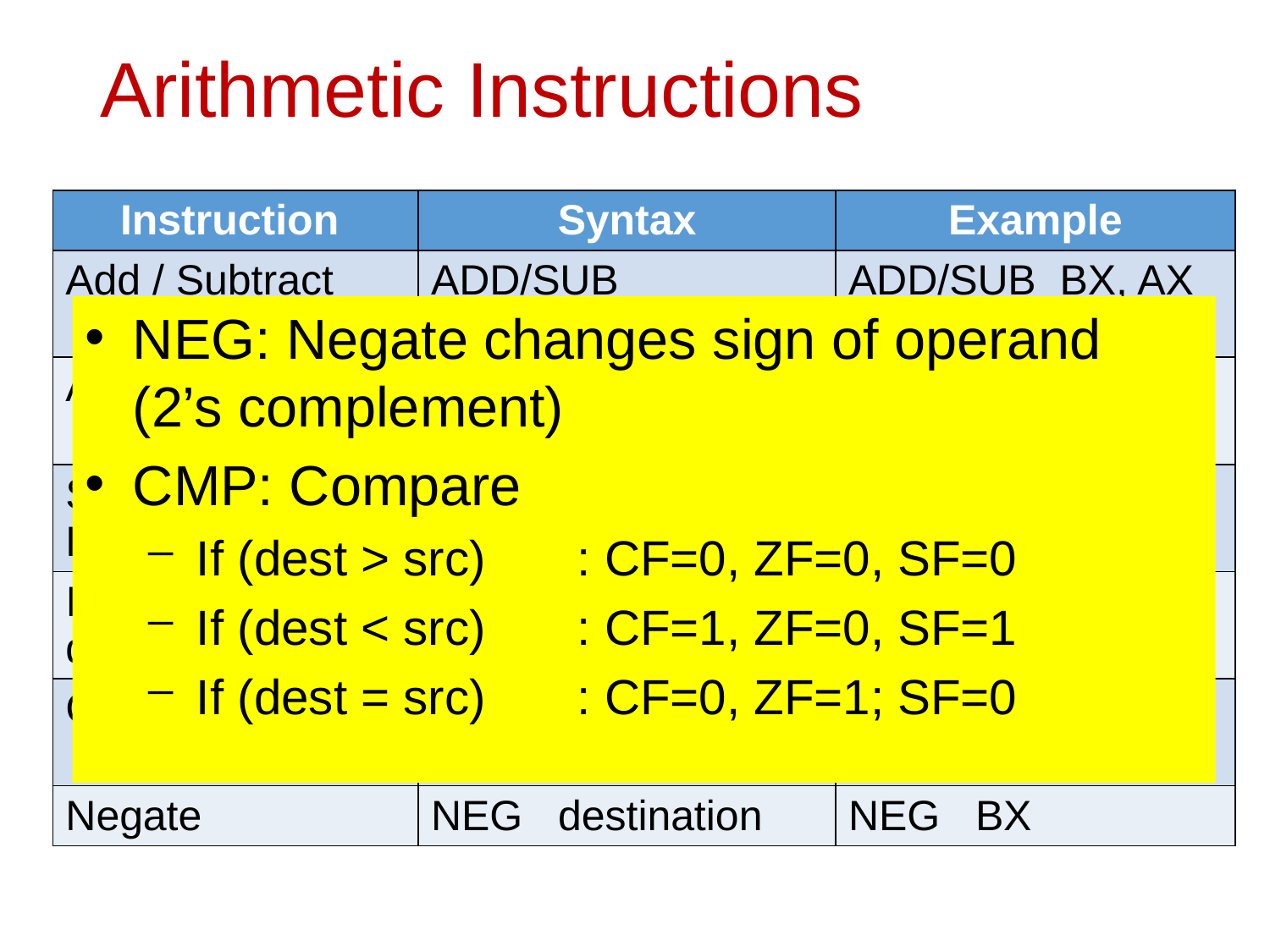

# Arithmetic Instructions
| Instruction | Syntax | Example |
| --- | --- | --- |
| Add / Subtract | ADD/SUB destination, source | ADD/SUB BX, AX |
| Add with Carry | ADC destination, source | ADC AH, 09H |
| Subtract with Borrow | SBB destination, source | SBB AH, 09H |
| Increment / decrement | INC/DEC destination | INC/DEC CL |
| Compare | CMP destination, source | CMP AH, BL |
| Negate | NEG destination | NEG BX |
NEG: Negate changes sign of operand (2’s complement)
CMP: Compare
If (dest > src)	: CF=0, ZF=0, SF=0
If (dest < src)	: CF=1, ZF=0, SF=1
If (dest = src)	: CF=0, ZF=1; SF=0